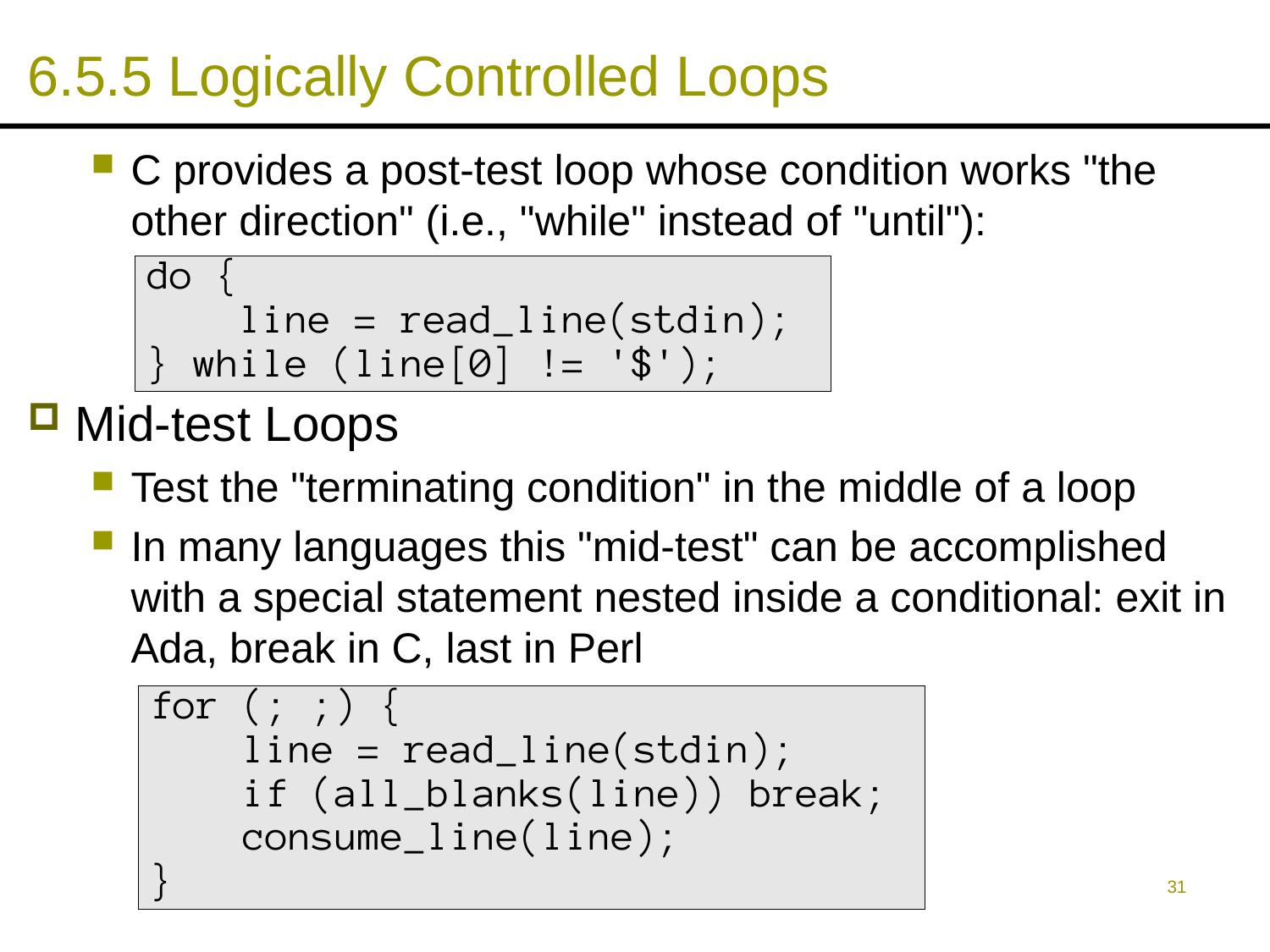

# 6.5.5 Logically Controlled Loops
C provides a post-test loop whose condition works "the other direction" (i.e., "while" instead of "until"):

Mid-test Loops
Test the "terminating condition" in the middle of a loop
In many languages this "mid-test" can be accomplished with a special statement nested inside a conditional: exit in Ada, break in C, last in Perl
do {
    line = read_line(stdin);
} while (line[0] != '$');
for (; ;) {
    line = read_line(stdin);
    if (all_blanks(line)) break;
    consume_line(line);
}
31